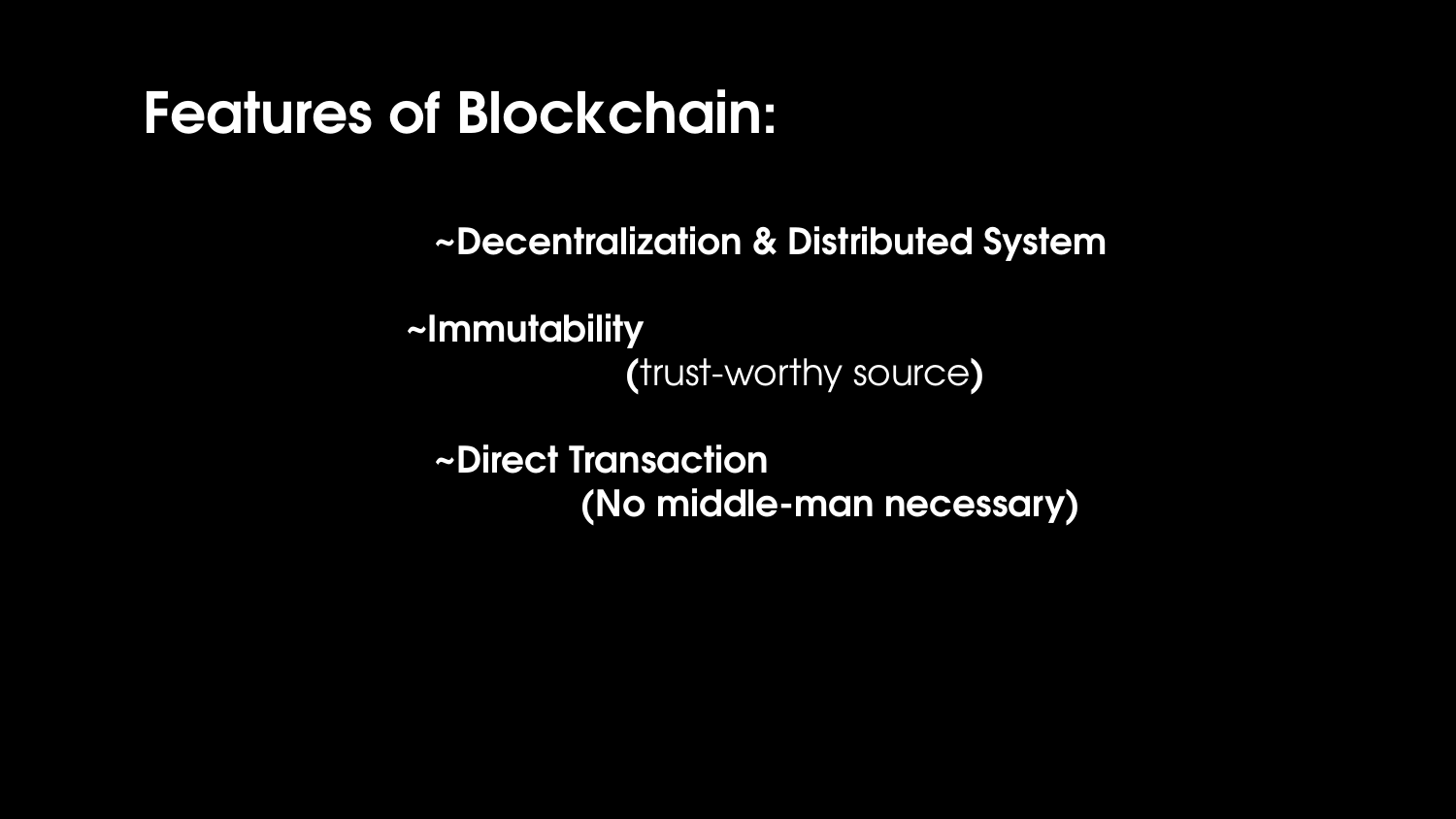

# Features of Blockchain:
		~Decentralization & Distributed System

	~Immutability
		(trust-worthy source)

		~Direct Transaction
			(No middle-man necessary)